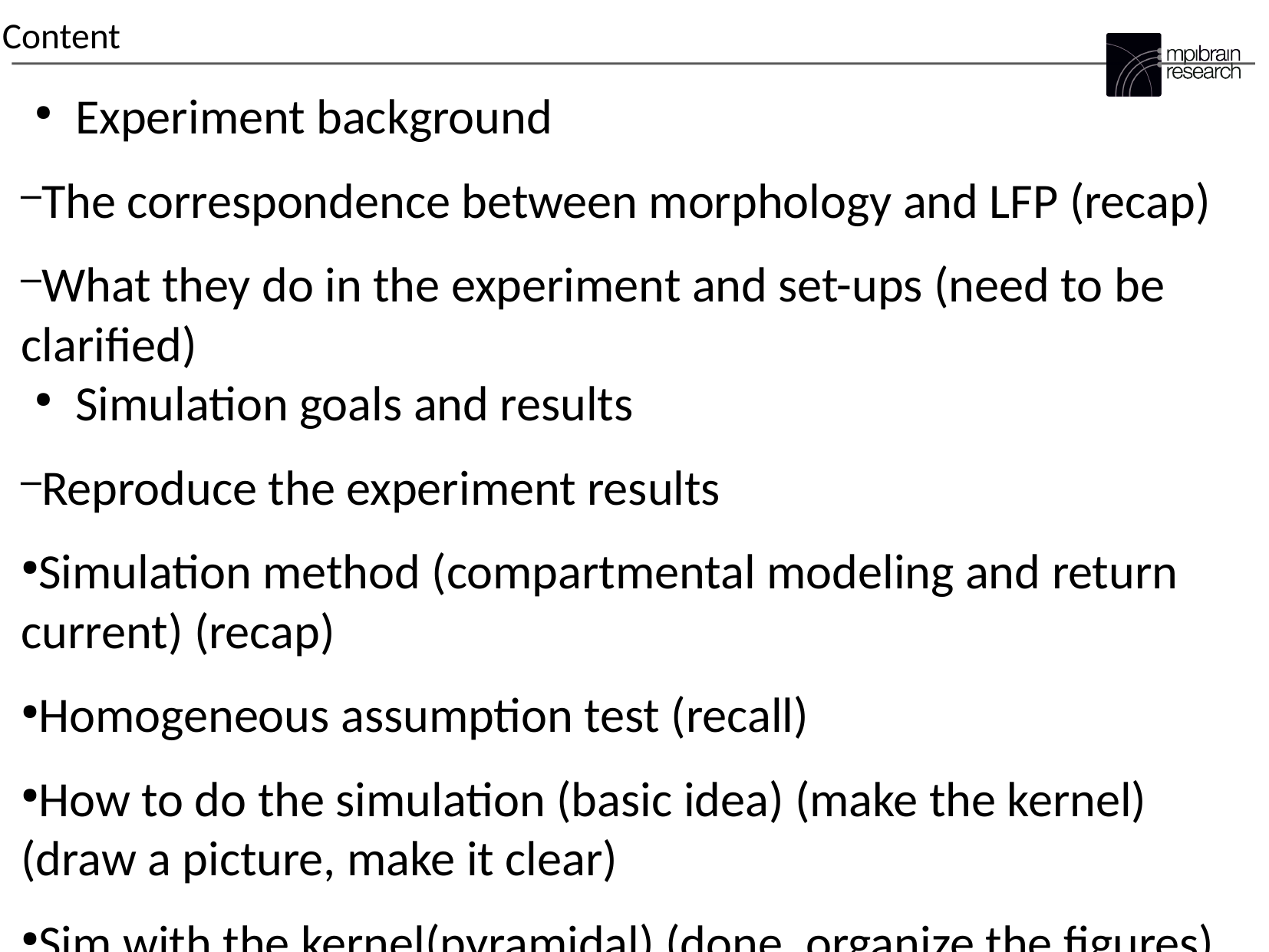

Content
Experiment background
The correspondence between morphology and LFP (recap)
What they do in the experiment and set-ups (need to be clarified)
Simulation goals and results
Reproduce the experiment results
Simulation method (compartmental modeling and return current) (recap)
Homogeneous assumption test (recall)
How to do the simulation (basic idea) (make the kernel) (draw a picture, make it clear)
Sim with the kernel(pyramidal) (done, organize the figures)
Height of L2 cell layer
Height of zShift
Sim with L3 inhibitory neuron: (easy)
The effect is negligible
Sim with L1 inhibitory neuron: (easy)
The effect is negligible
Predicting power: (a few results)
active membrane
Propagation of AP
Delay (done)
Amplitude (done)